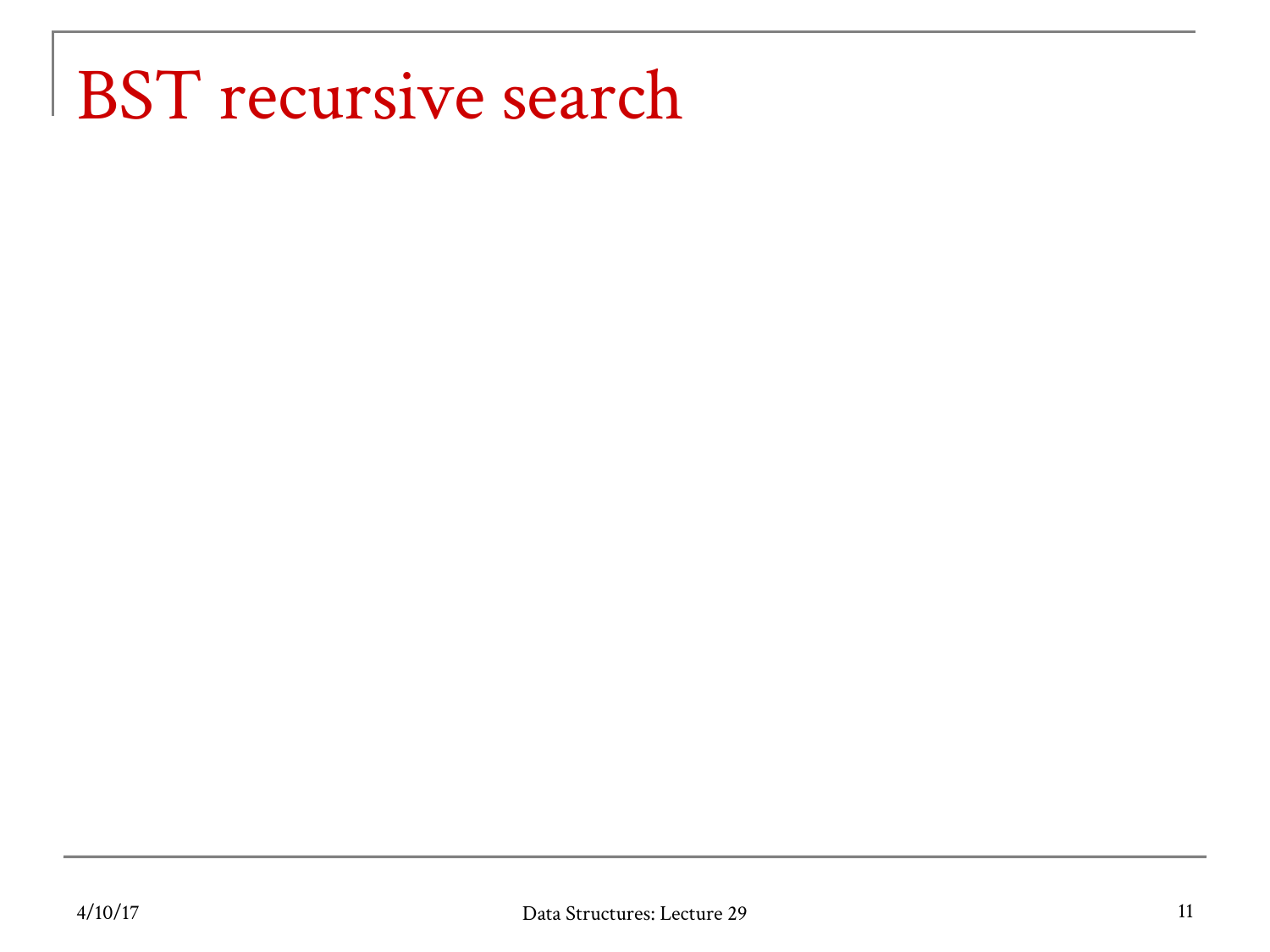

# BST recursive search

4/10/17
11
Data Structures: Lecture 29